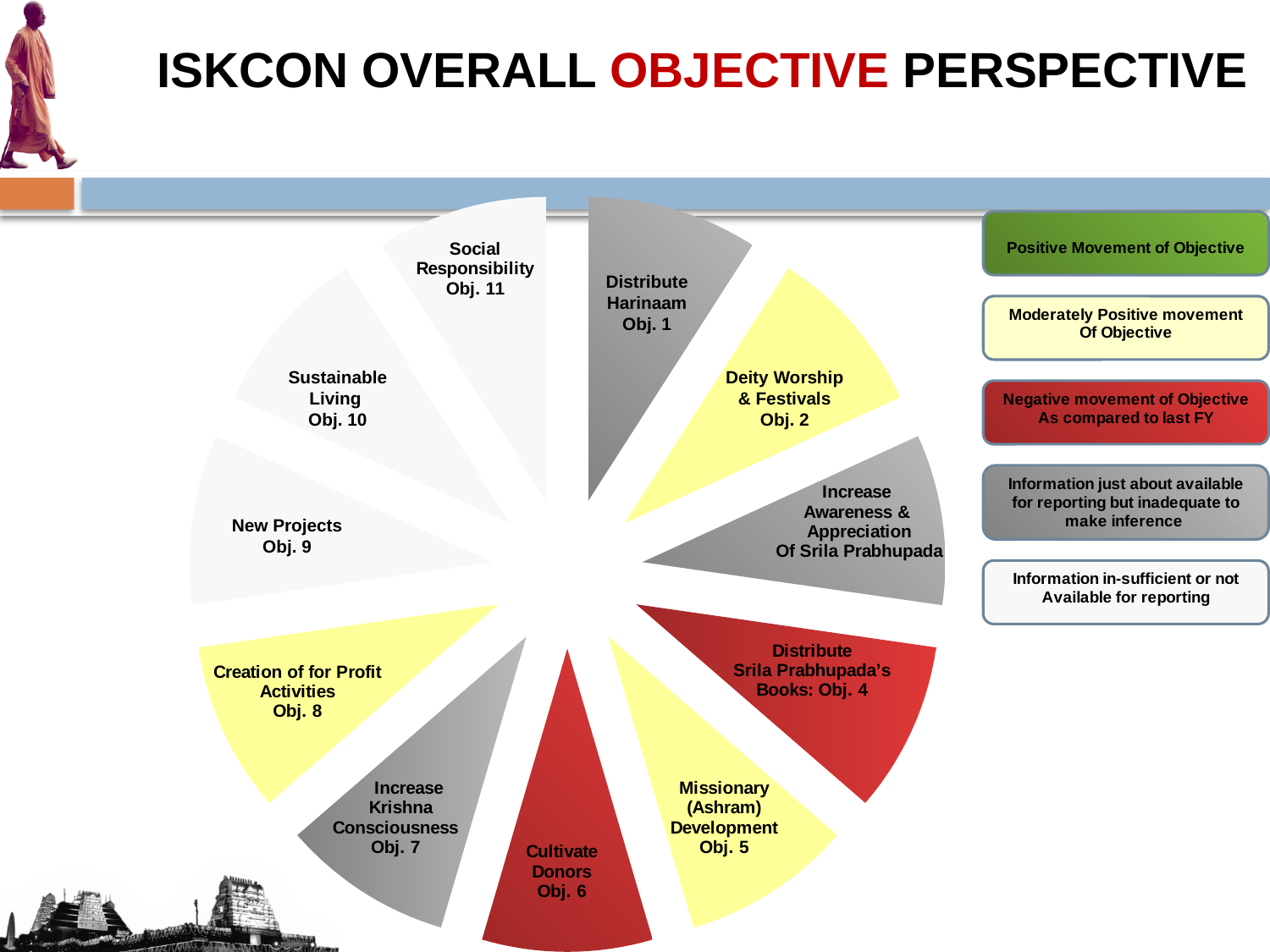

ISKCON OVERALL OBJECTIVE PERSPECTIVE

### Chart

| Category | Sales |
|---|---|
| Obj 1 | 9.0909090909091 |
| Obj 2 | 9.0909090909091 |
| Obj 3 | 9.0909090909091 |
| Obj 4 | 9.0909090909091 |
| Obj 5 | 9.0909090909091 |
| Obj 6 | 9.0909090909091 |
| Obj 7 | 9.0909090909091 |
| Obj 8 | 9.0909090909091 |
| Obj 9 | 9.0909090909091 |
| Obj 10 | 9.0909090909091 |
| Obj 11 | 9.0909090909091 |
Distribute
Harinaam
Obj. 1
Sustainable
Living
Obj. 10
Deity Worship
& Festivals
Obj. 2
New Projects
Obj. 9